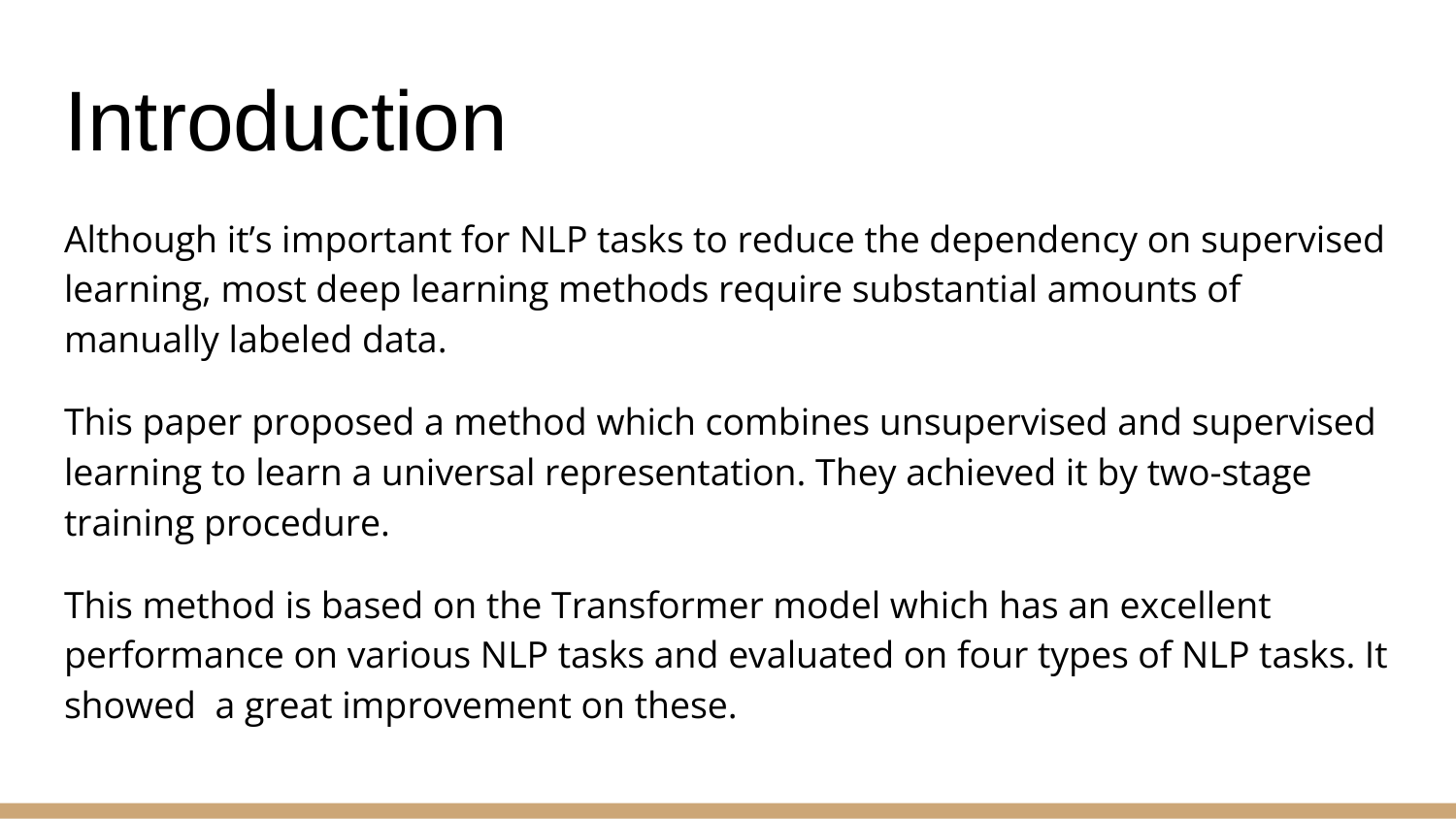

# Introduction
Although it’s important for NLP tasks to reduce the dependency on supervised learning, most deep learning methods require substantial amounts of manually labeled data.
This paper proposed a method which combines unsupervised and supervised learning to learn a universal representation. They achieved it by two-stage training procedure.
This method is based on the Transformer model which has an excellent performance on various NLP tasks and evaluated on four types of NLP tasks. It showed  a great improvement on these.